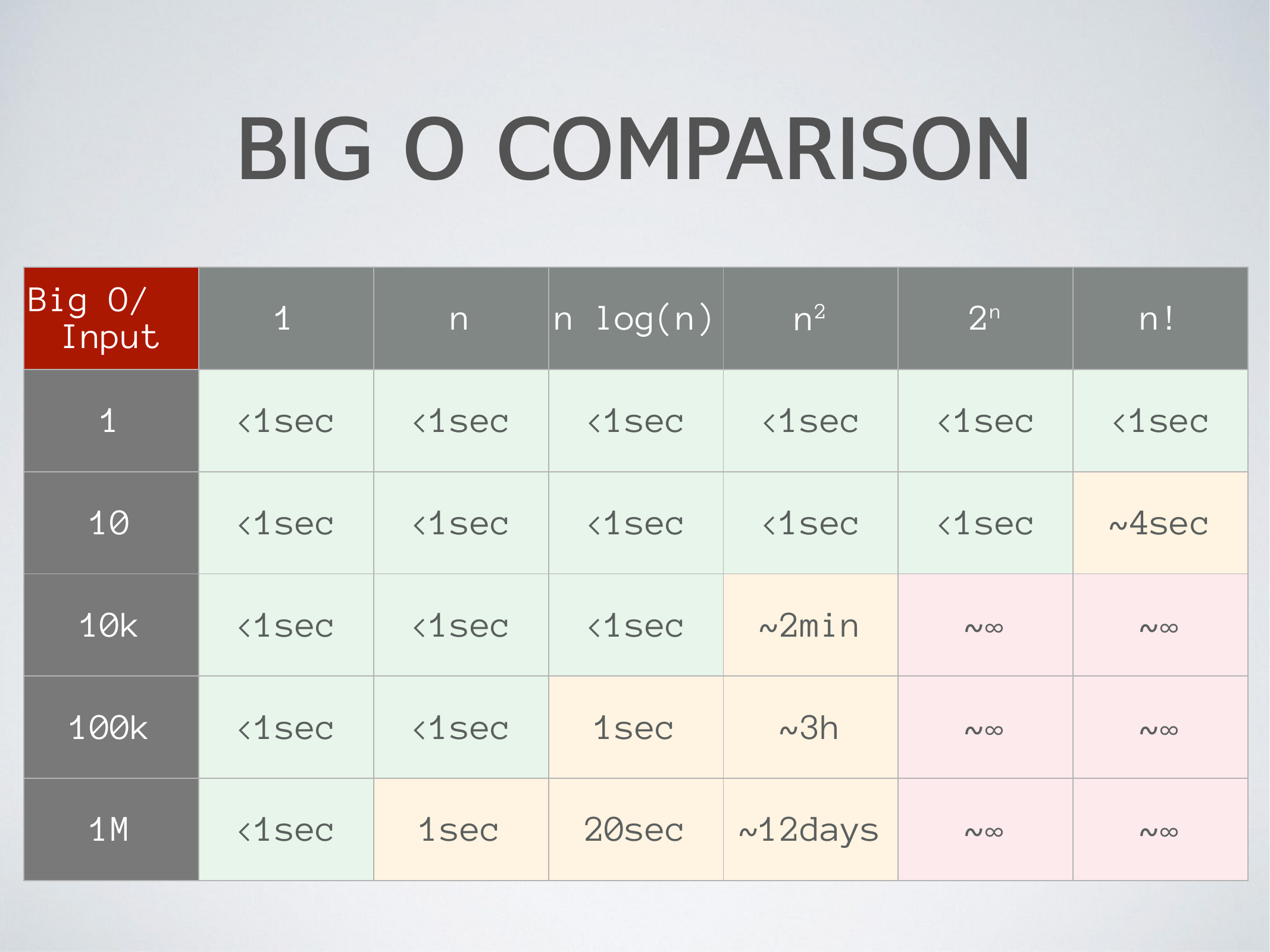

# BiG o comparison
| Big O/ Input | 1 | n | n log(n) | n2 | 2n | n! |
| --- | --- | --- | --- | --- | --- | --- |
| 1 | <1sec | <1sec | <1sec | <1sec | <1sec | <1sec |
| 10 | <1sec | <1sec | <1sec | <1sec | <1sec | ~4sec |
| 10k | <1sec | <1sec | <1sec | ~2min | ~∞ | ~∞ |
| 100k | <1sec | <1sec | 1sec | ~3h | ~∞ | ~∞ |
| 1M | <1sec | 1sec | 20sec | ~12days | ~∞ | ~∞ |